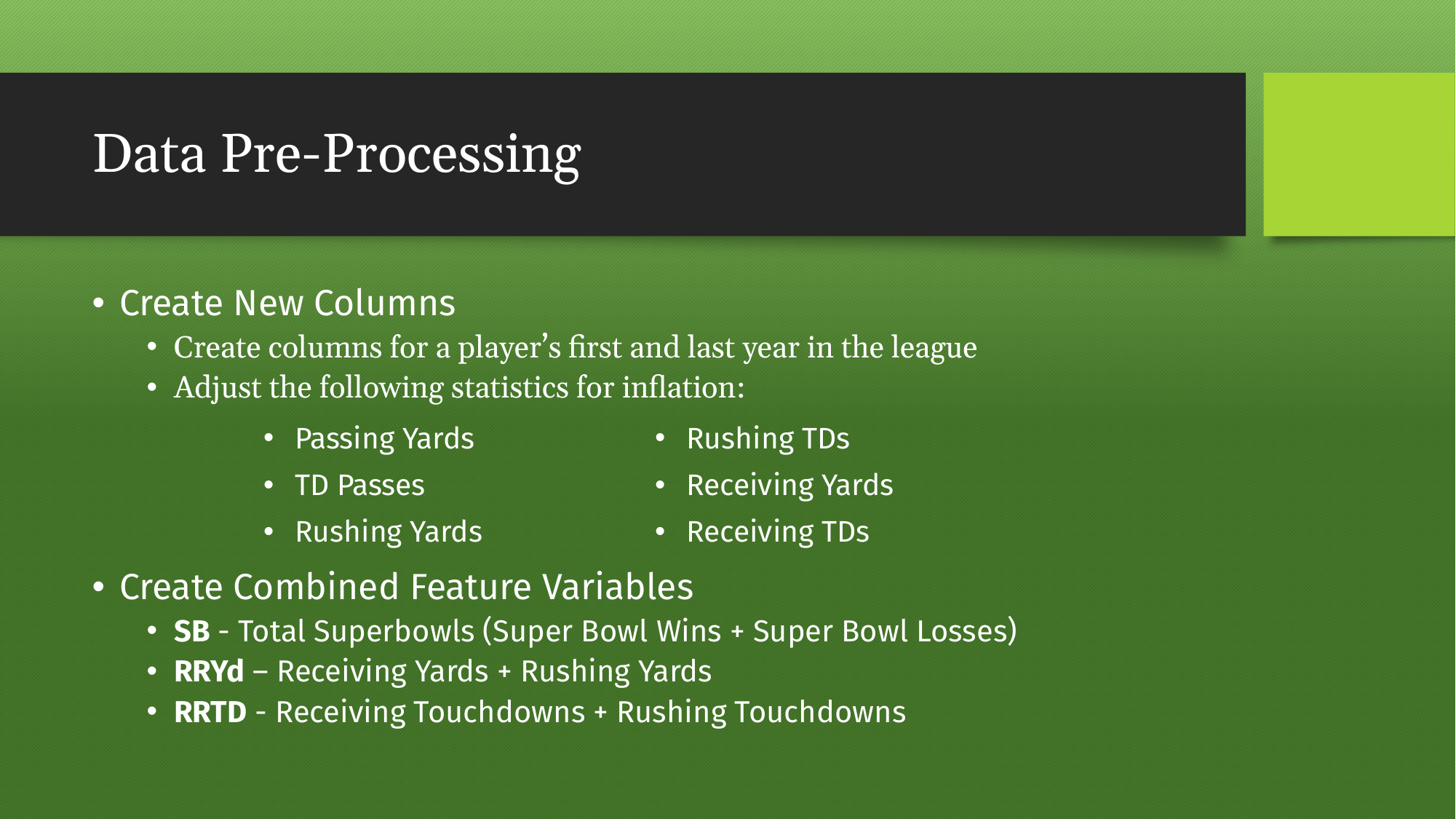

# Data Pre-Processing
Create New Columns
Create columns for a player’s first and last year in the league
Adjust the following statistics for inflation:

Passing Yards
TD Passes
Rushing Yards
Rushing TDs
Receiving Yards
Receiving TDs

Create Combined Feature Variables
SB - Total Superbowls (Super Bowl Wins + Super Bowl Losses)
RRYd – Receiving Yards + Rushing Yards
RRTD - Receiving Touchdowns + Rushing Touchdowns